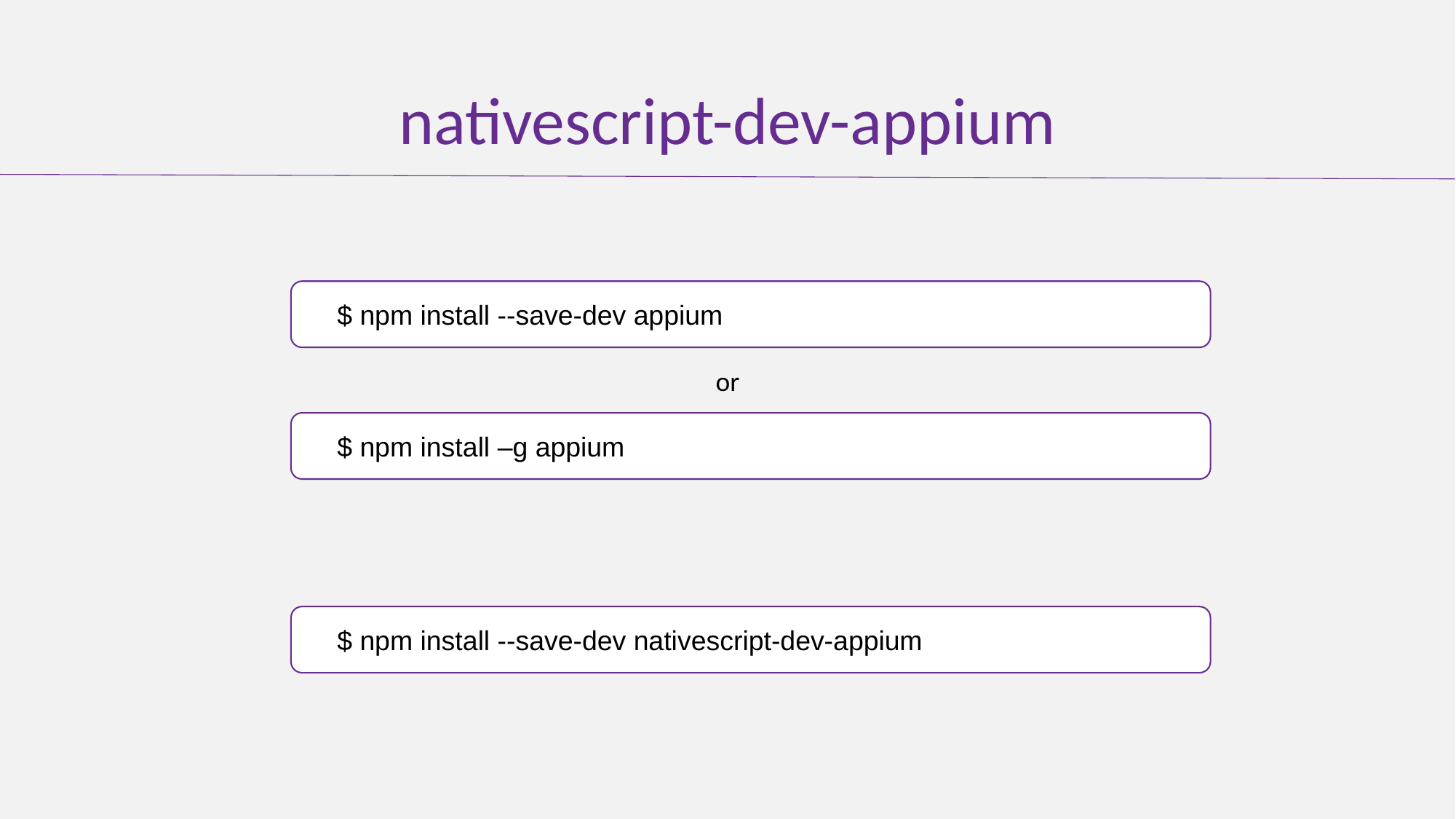

# nativescript-dev-appium
$ npm install --save-dev appium
or
$ npm install –g appium
$ npm install --save-dev nativescript-dev-appium